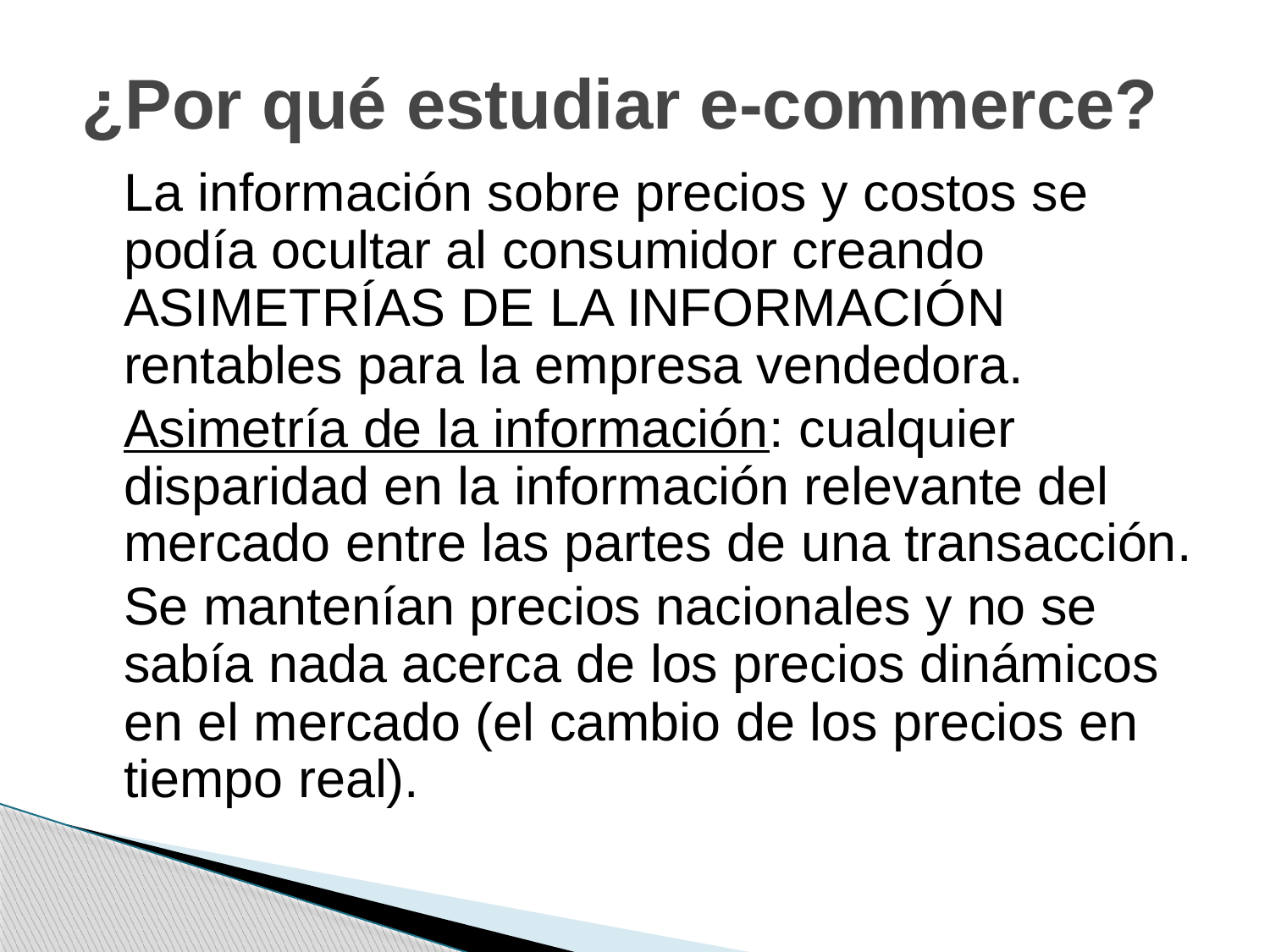

# ¿Por qué estudiar e-commerce?
	La información sobre precios y costos se podía ocultar al consumidor creando ASIMETRÍAS DE LA INFORMACIÓN rentables para la empresa vendedora.
	Asimetría de la información: cualquier disparidad en la información relevante del mercado entre las partes de una transacción.
	Se mantenían precios nacionales y no se sabía nada acerca de los precios dinámicos en el mercado (el cambio de los precios en tiempo real).